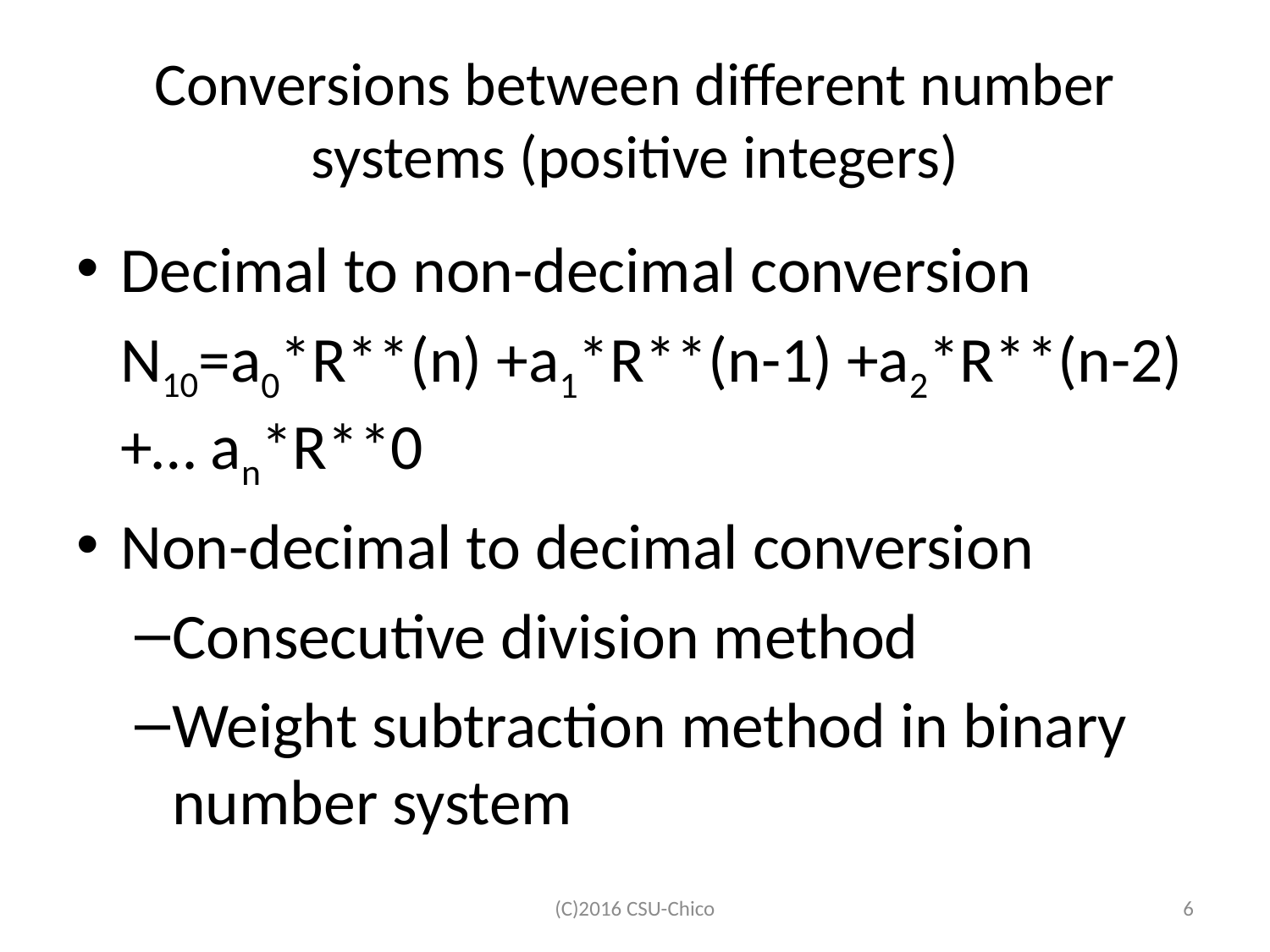

# Conversions between different number systems (positive integers)
Decimal to non-decimal conversion
	N10=a0*R**(n) +a1*R**(n-1) +a2*R**(n-2) +… an*R**0
Non-decimal to decimal conversion
Consecutive division method
Weight subtraction method in binary number system

(C)2016 CSU-Chico
6